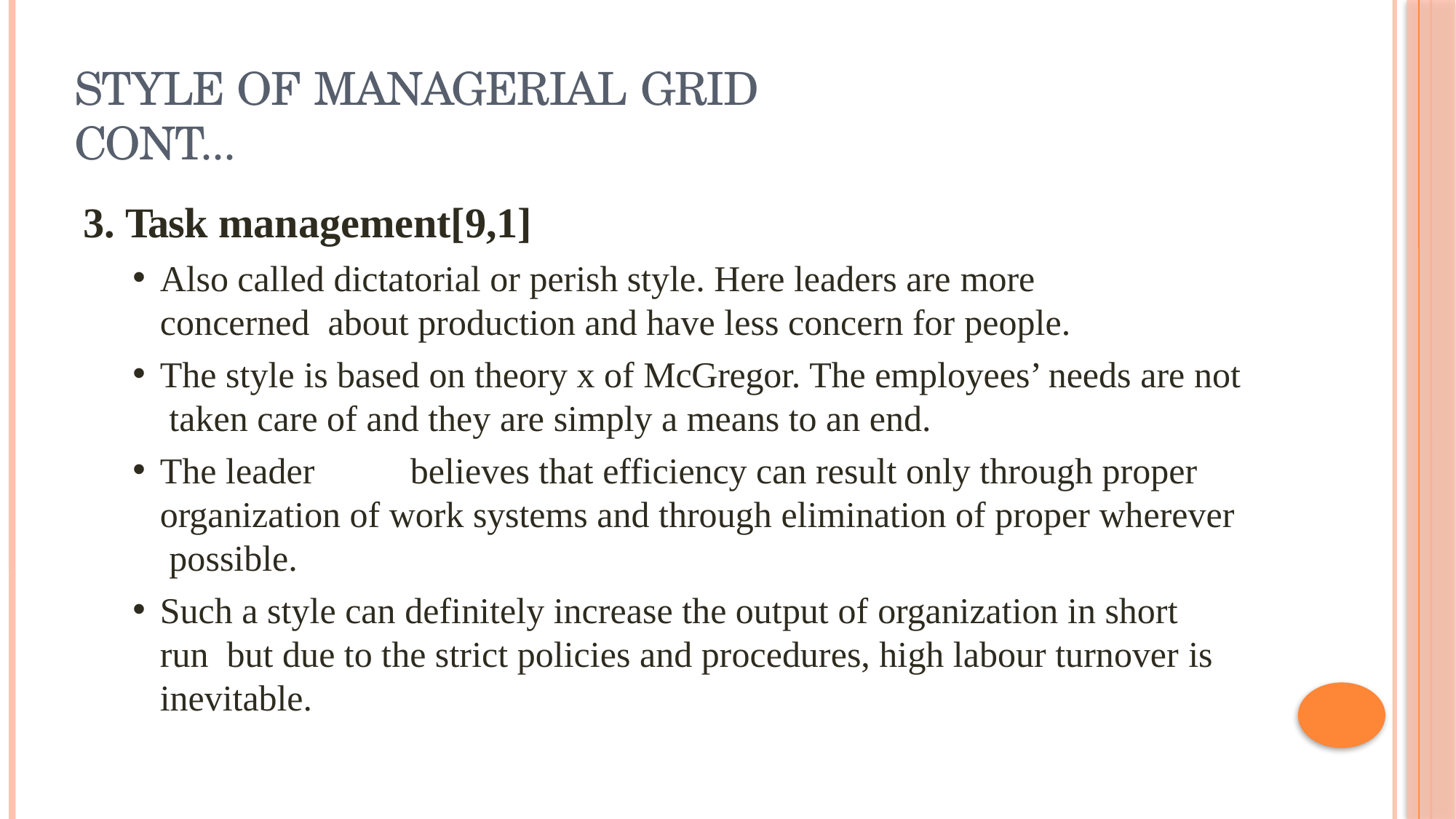

# STYLE OF MANAGERIAL GRID
Cont...
Task management[9,1]
Also called dictatorial or perish style. Here leaders are more concerned  about production and have less concern for people.
The style is based on theory x of McGregor. The employees’ needs are not  taken care of and they are simply a means to an end.
The leader	believes that efficiency can result only through proper  organization of work systems and through elimination of proper wherever  possible.
Such a style can definitely increase the output of organization in short run  but due to the strict policies and procedures, high labour turnover is  inevitable.